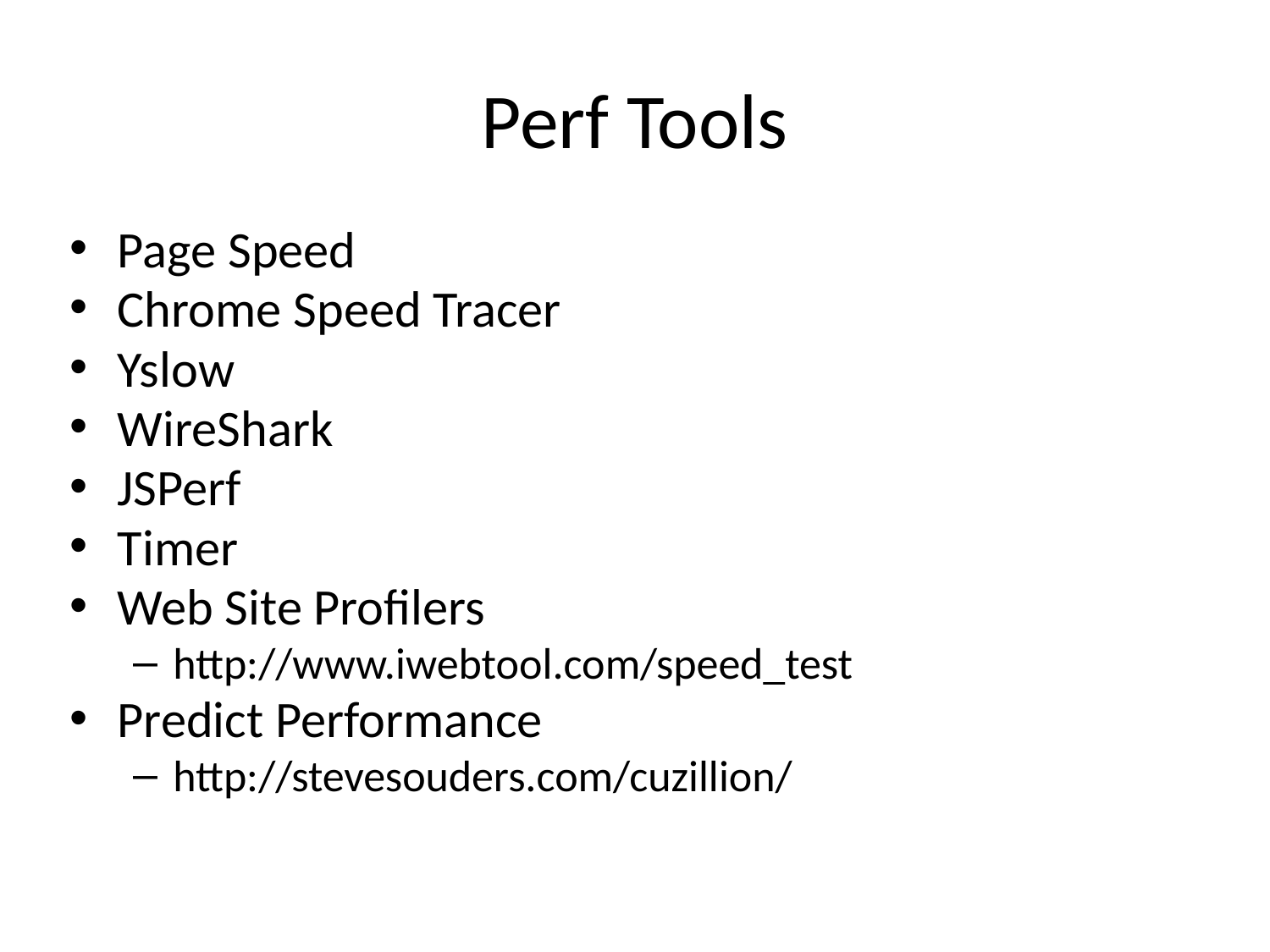

# Perf Tools
Page Speed
Chrome Speed Tracer
Yslow
WireShark
JSPerf
Timer
Web Site Profilers
http://www.iwebtool.com/speed_test
Predict Performance
http://stevesouders.com/cuzillion/